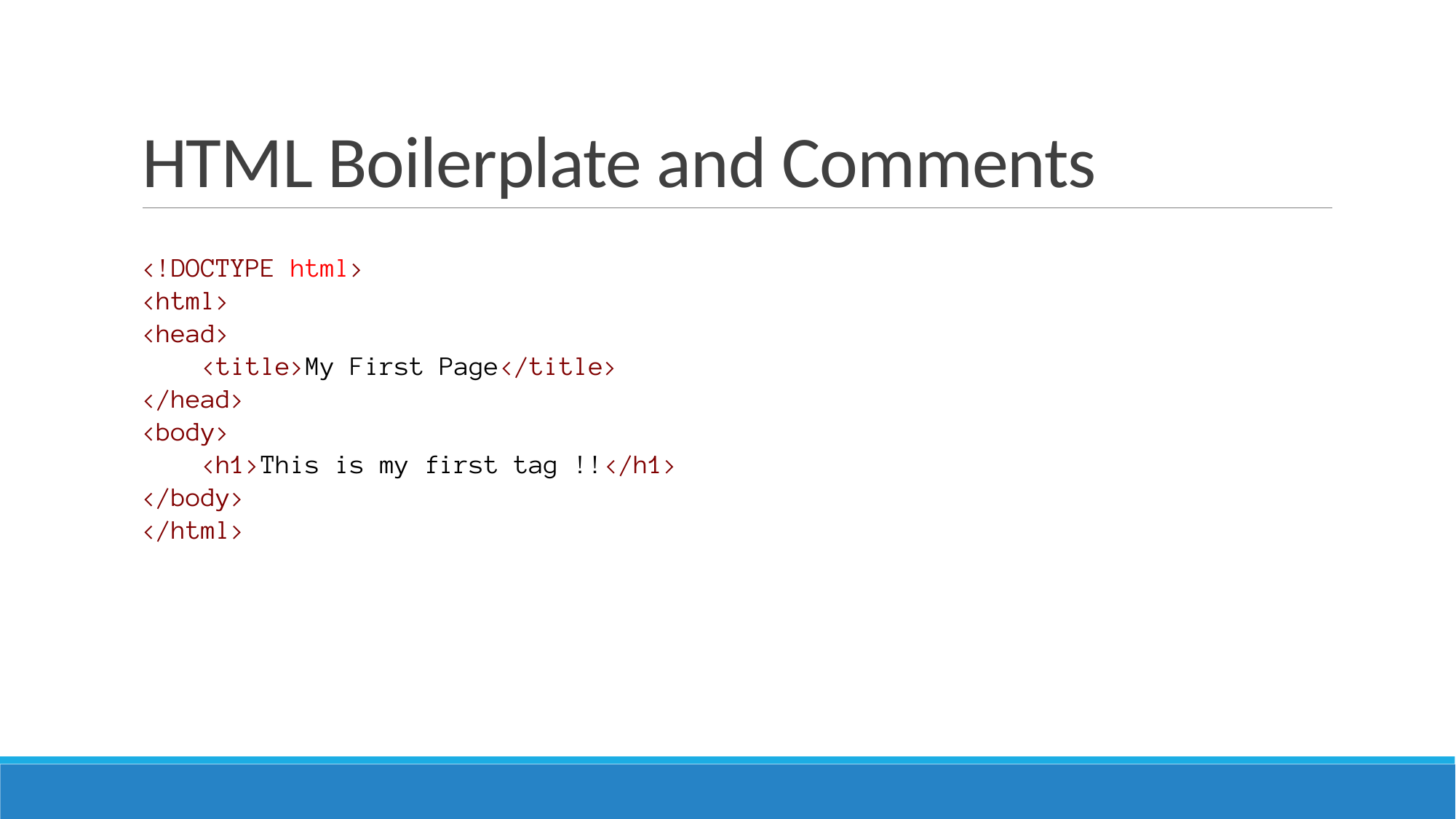

# HTML Boilerplate and Comments
<!DOCTYPE html>
<html>
<head>
    <title>My First Page</title>
</head>
<body>
    <h1>This is my first tag !!</h1>
</body>
</html>